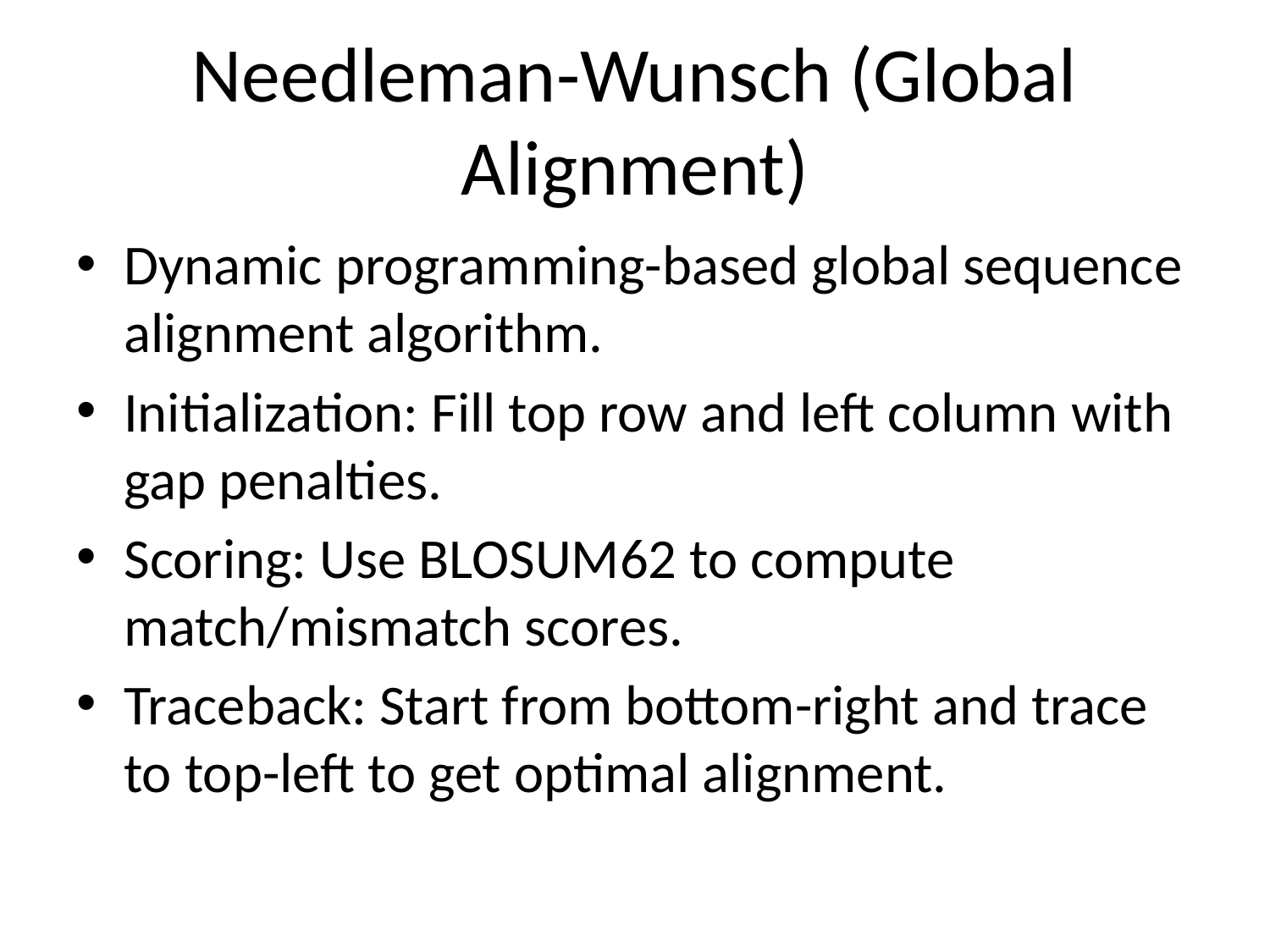

# Needleman-Wunsch (Global Alignment)
Dynamic programming-based global sequence alignment algorithm.
Initialization: Fill top row and left column with gap penalties.
Scoring: Use BLOSUM62 to compute match/mismatch scores.
Traceback: Start from bottom-right and trace to top-left to get optimal alignment.